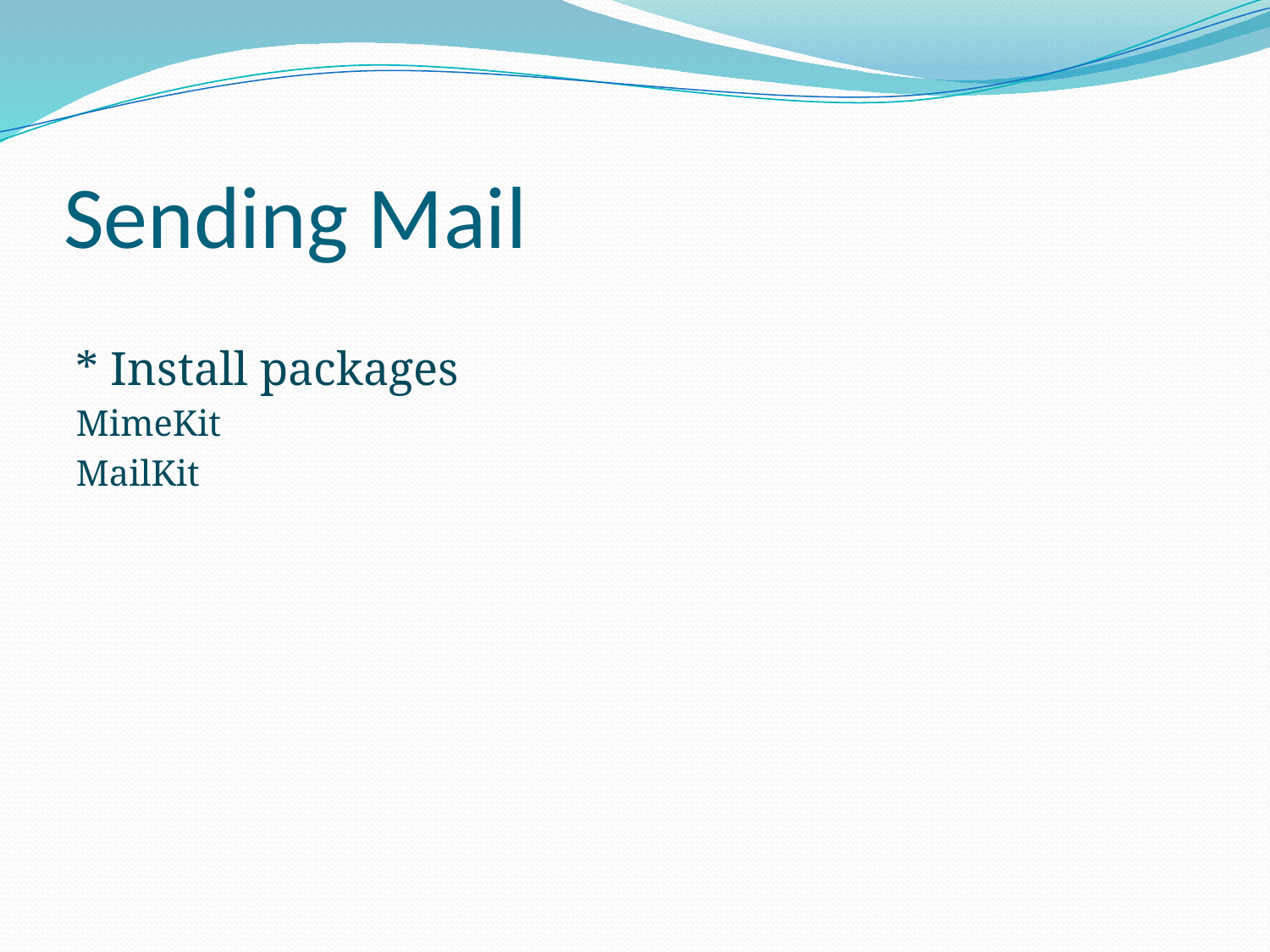

# Sending Mail

* Install packages
MimeKit
MailKit